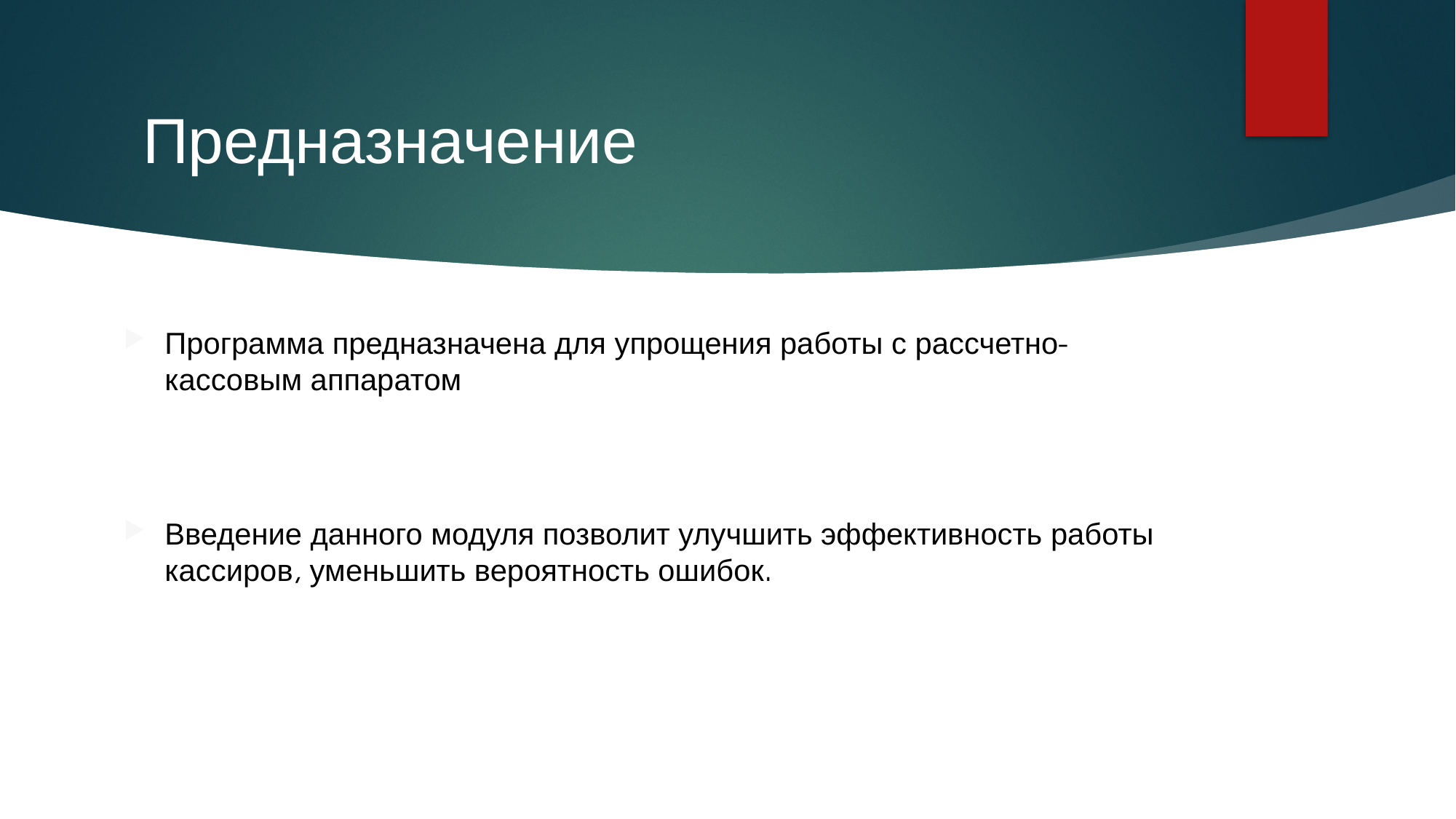

# Предназначение

Программа предназначена для упрощения работы с рассчетно-кассовым аппаратом

Введение данного модуля позволит улучшить эффективность работы кассиров, уменьшить вероятность ошибок.